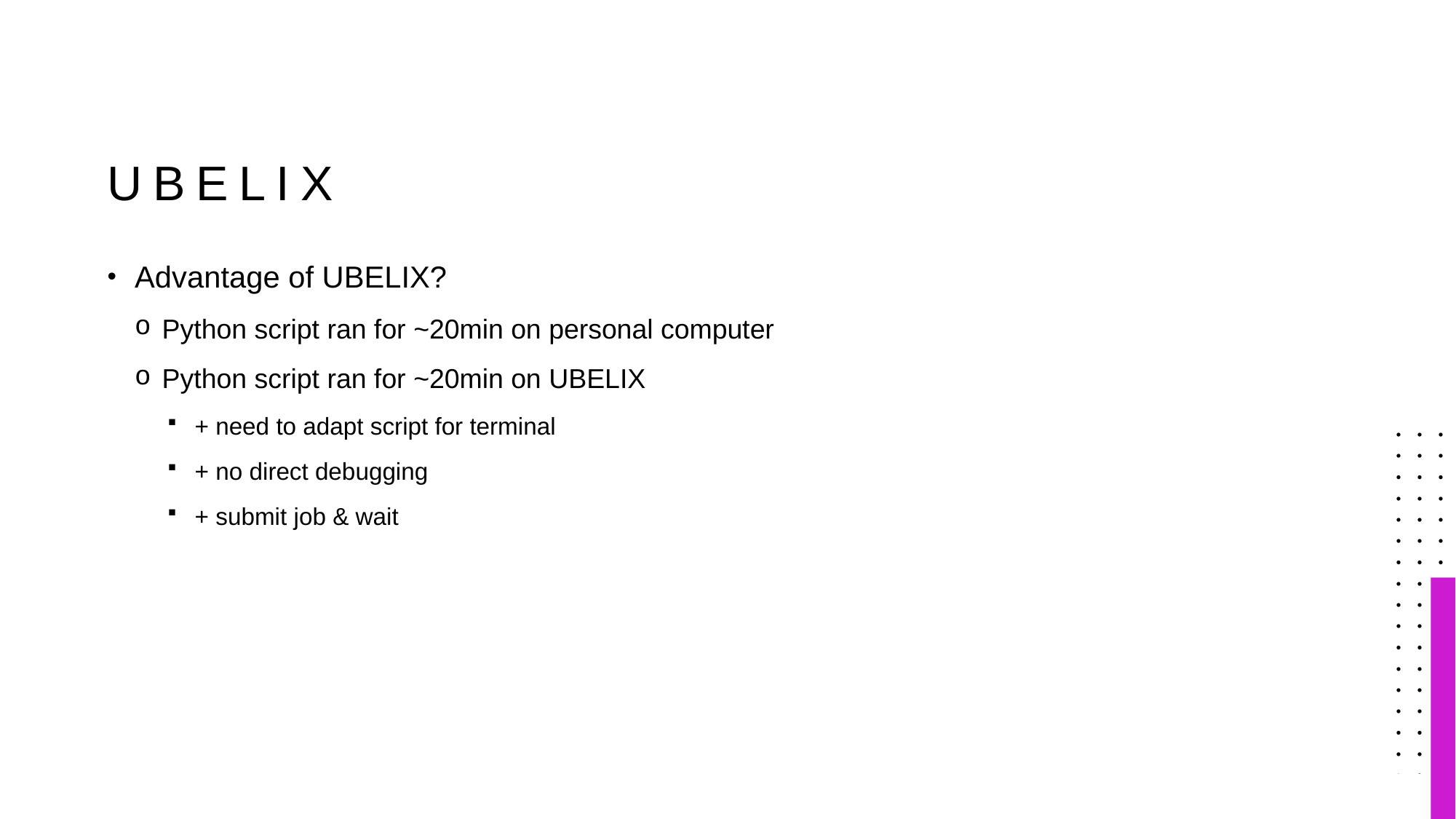

# UBELIX
Advantage of UBELIX?
Python script ran for ~20min on personal computer
Python script ran for ~20min on UBELIX
+ need to adapt script for terminal
+ no direct debugging
+ submit job & wait